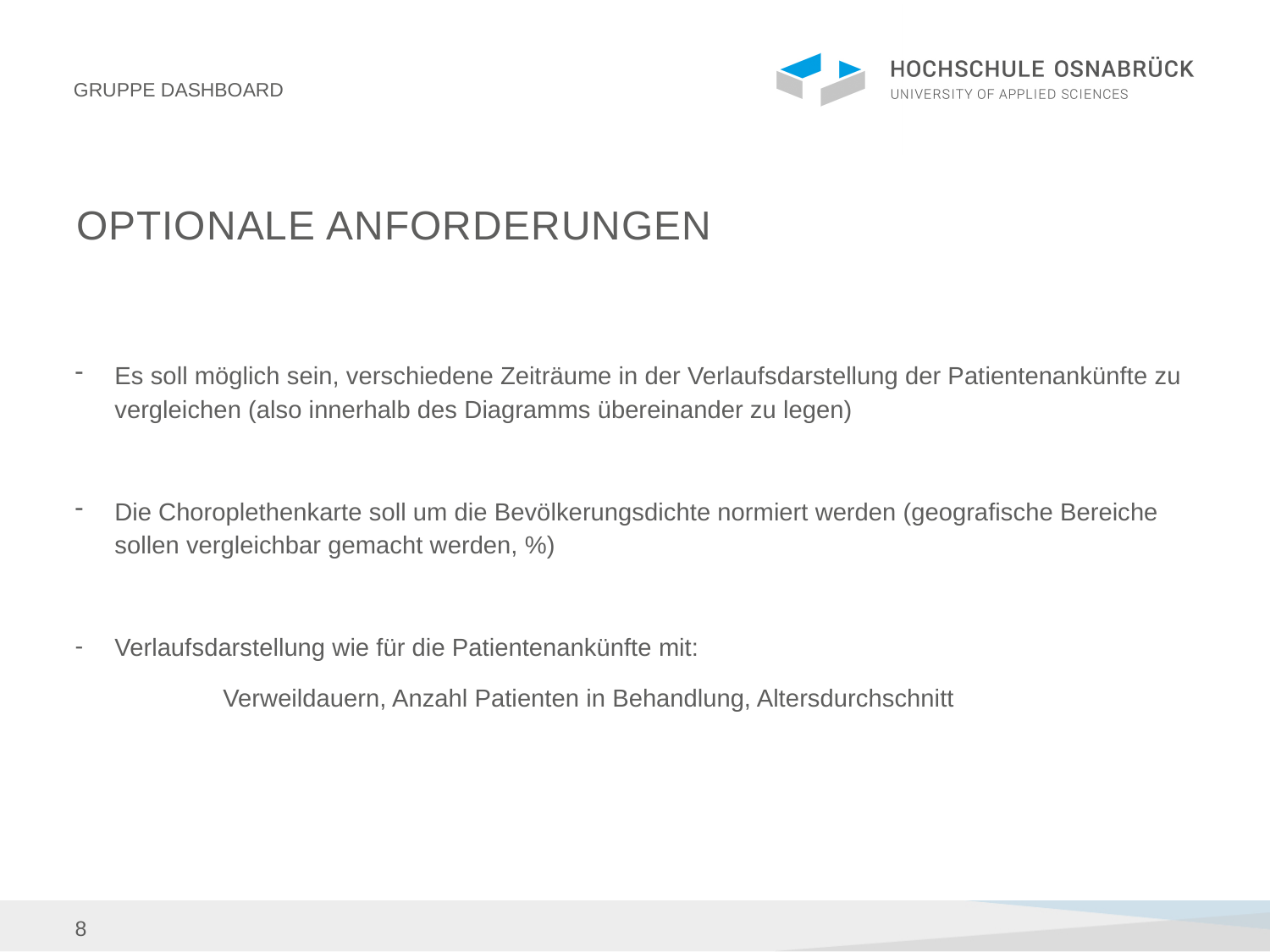

Gruppe Dashboard
# Optionale Anforderungen

Es soll möglich sein, verschiedene Zeiträume in der Verlaufsdarstellung der Patientenankünfte zu vergleichen (also innerhalb des Diagramms übereinander zu legen)

Die Choroplethenkarte soll um die Bevölkerungsdichte normiert werden (geografische Bereiche sollen vergleichbar gemacht werden, %)

Verlaufsdarstellung wie für die Patientenankünfte mit:
	   Verweildauern, Anzahl Patienten in Behandlung, Altersdurchschnitt